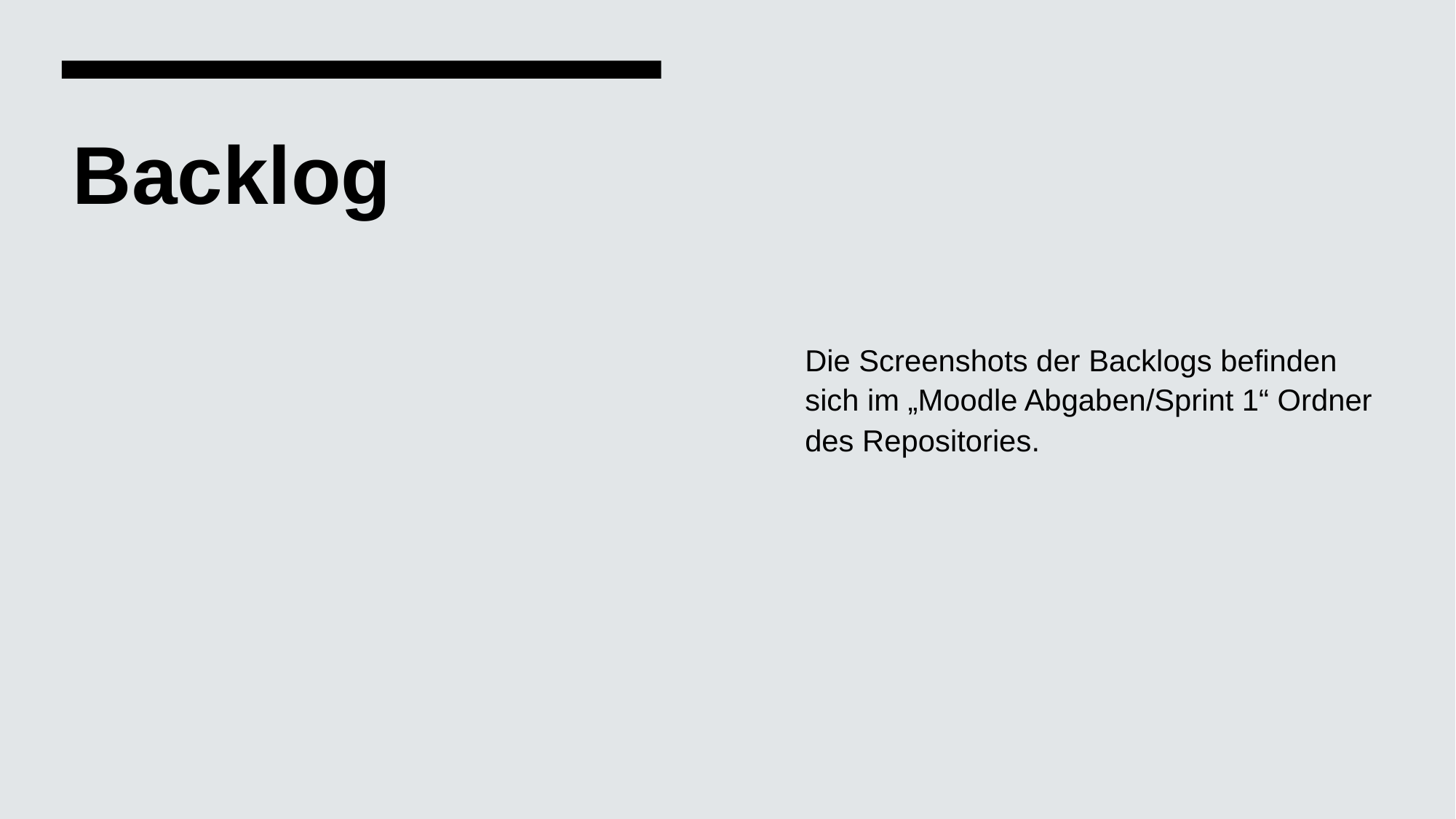

# Backlog
Die Screenshots der Backlogs befinden sich im „Moodle Abgaben/Sprint 1“ Ordner des Repositories.